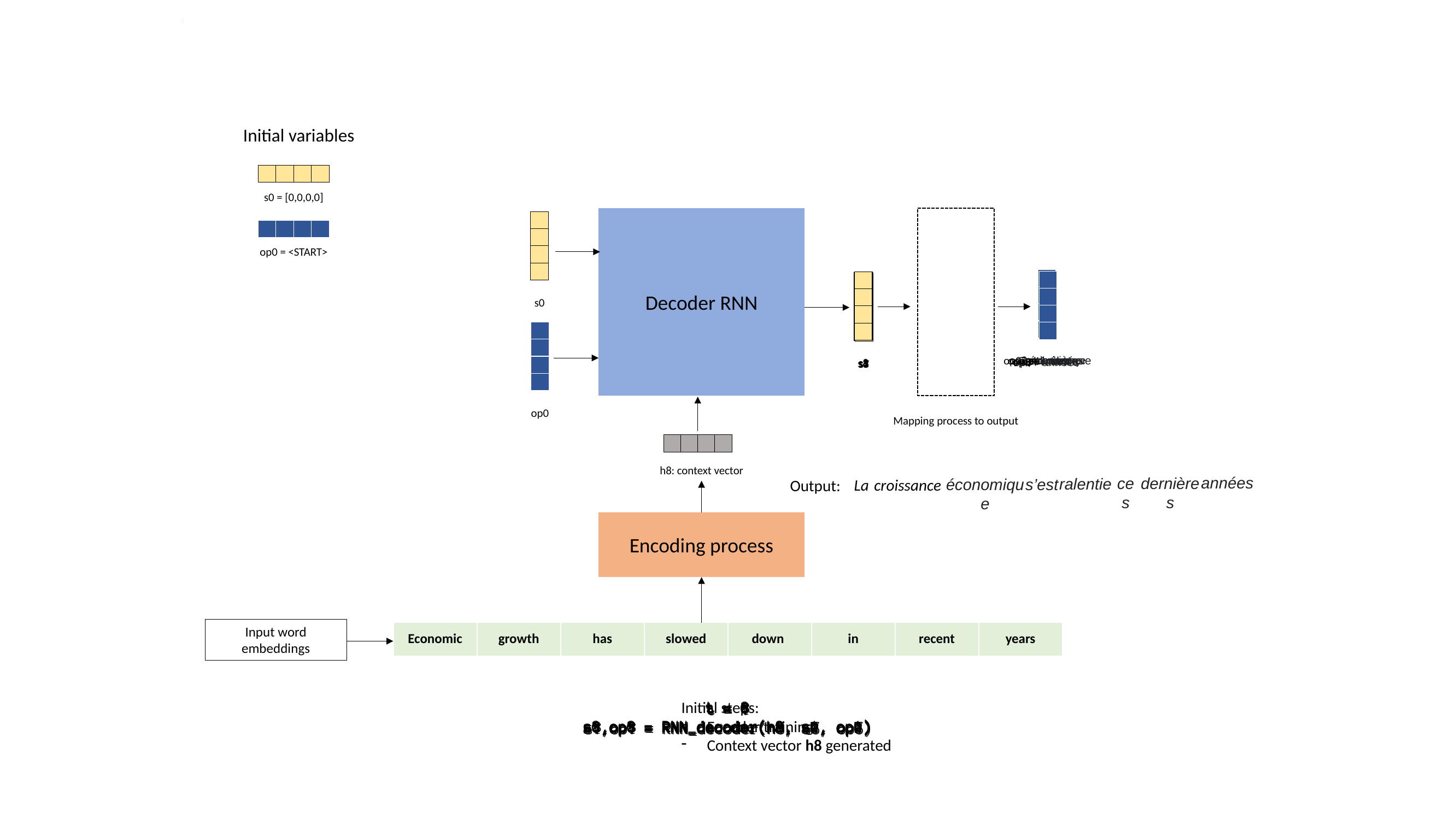

Initial variables

s0 = [0,0,0,0]

op0 = <START>

Decoder RNN

s0

op1 = La

op2 = croissance

op4 = s’est

op7 = dernières

op3= économique

op6 = ces

op5 = ralentie

op8 = années

s8

s3

s1

s2

s6

s4

s7

s5

op0
Mapping process to output

h8: context vector
années
dernières
ces
ralentie
s’est
économique
La
croissance
Output:
Encoding process
Input word embeddings
| Economic | growth | has | slowed | down | in | recent | years |
| --- | --- | --- | --- | --- | --- | --- | --- |
t = 2
s2,op2 = RNN_decoder(h8, s1, op1)
t = 8
s8,op8 = RNN_decoder(h8, s7, op7)
t = 1
s1,op1 = RNN_decoder(h8, s0, op0)
t = 5
s5,op5 = RNN_decoder(h8, s4, op4)
t = 6
s6,op6 = RNN_decoder(h8, s5, op5)
t = 3
s3,op3 = RNN_decoder(h8, s2, op2)
t = 4
s4,op4 = RNN_decoder(h8, s3, op3)
t = 7
s7,op7 = RNN_decoder(h8, s6, op6)
Initial steps:
Encoder training
Context vector h8 generated